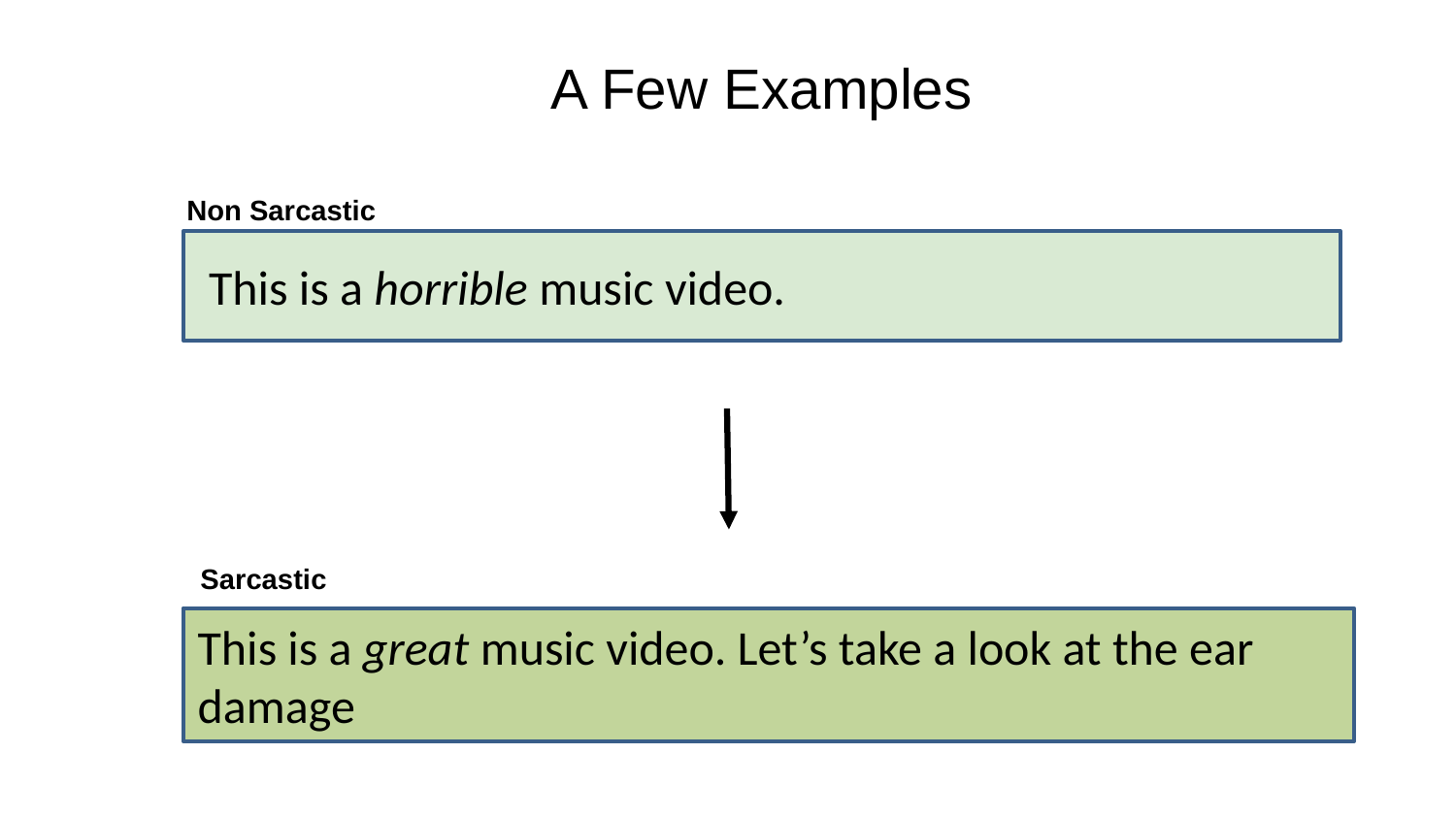

# A Few Examples

Non Sarcastic

 This is a horrible music video.

Sarcastic

This is a great music video. Let’s take a look at the ear damage

6